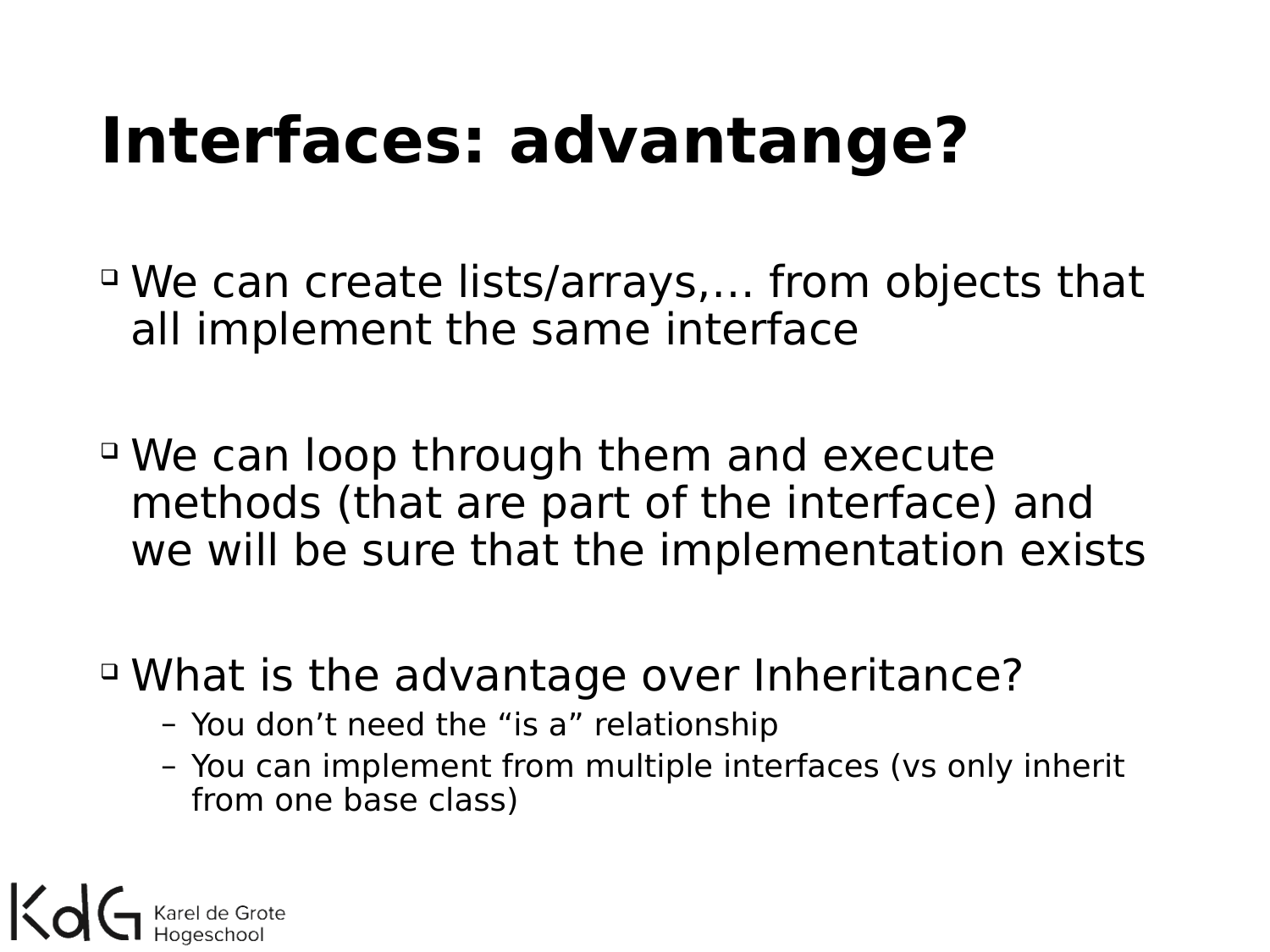

# Interfaces: advantange?
We can create lists/arrays,… from objects that all implement the same interface

We can loop through them and execute methods (that are part of the interface) and we will be sure that the implementation exists

What is the advantage over Inheritance?
You don’t need the “is a” relationship
You can implement from multiple interfaces (vs only inherit from one base class)